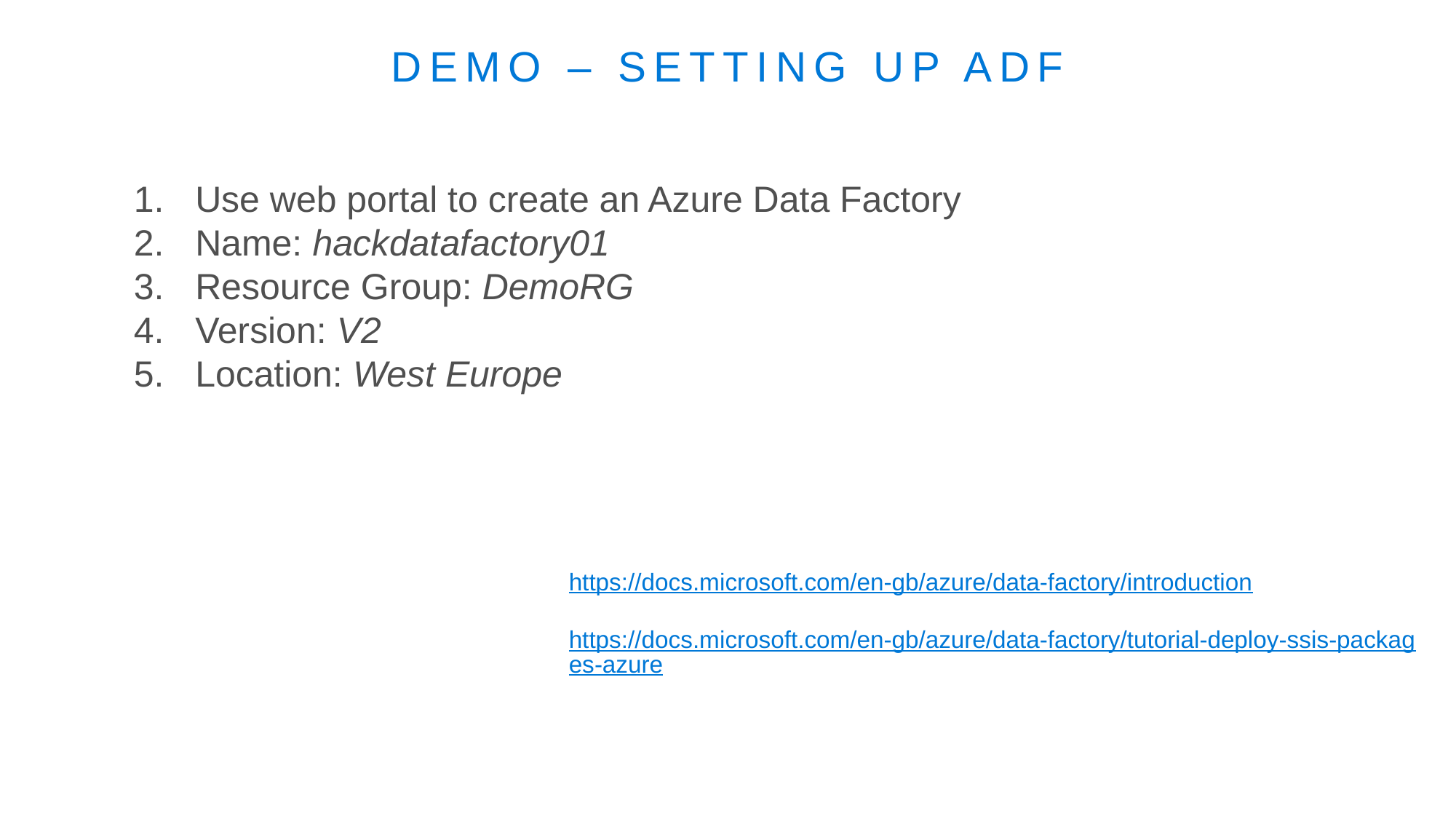

# Demo – Setting up ADF
Use web portal to create an Azure Data Factory
Name: hackdatafactory01
Resource Group: DemoRG
Version: V2
Location: West Europe
https://docs.microsoft.com/en-gb/azure/data-factory/introduction

https://docs.microsoft.com/en-gb/azure/data-factory/tutorial-deploy-ssis-packages-azure